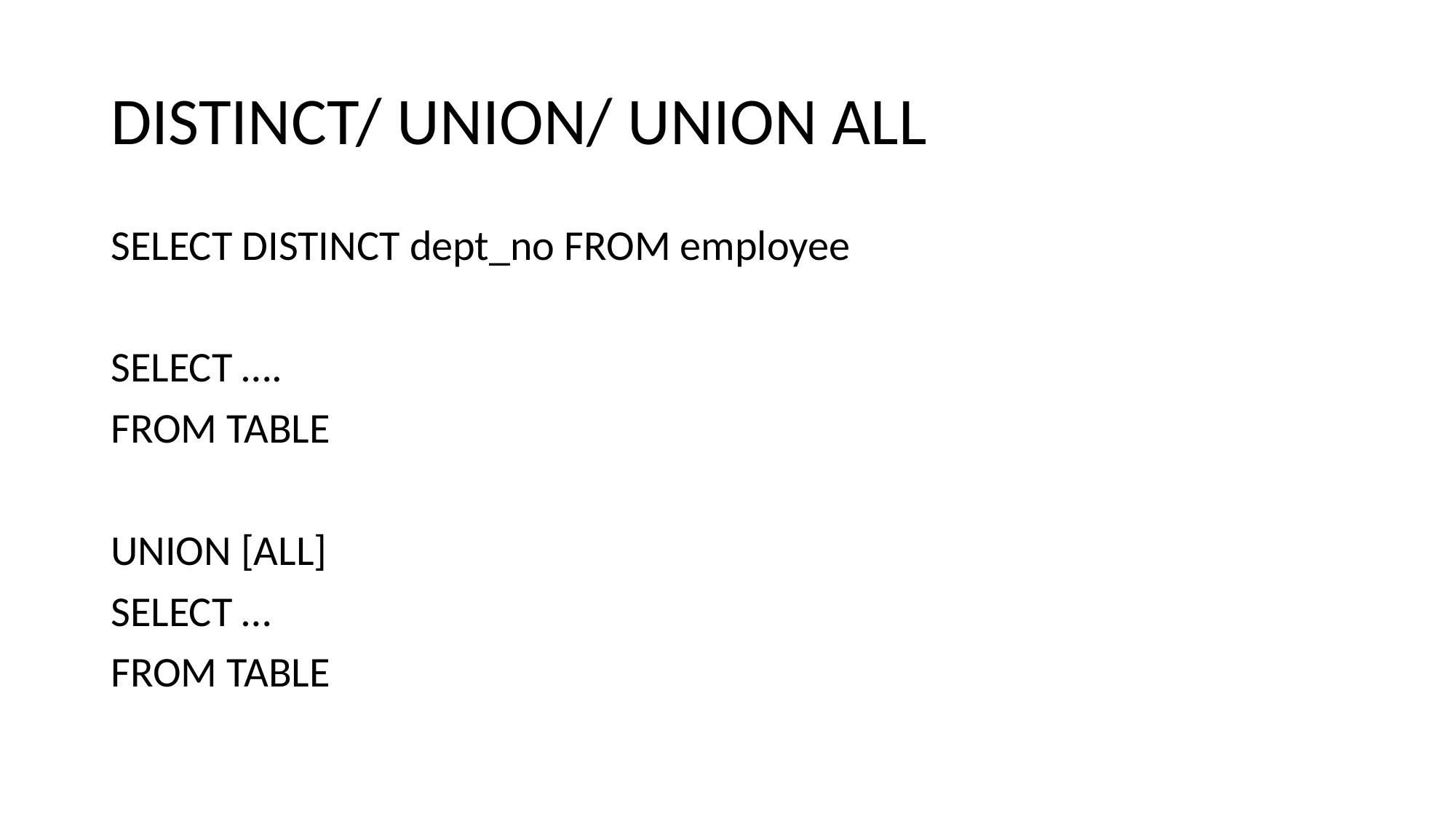

# DISTINCT/ UNION/ UNION ALL
SELECT DISTINCT dept_no FROM employee

SELECT ….
FROM TABLE

UNION [ALL]
SELECT …
FROM TABLE